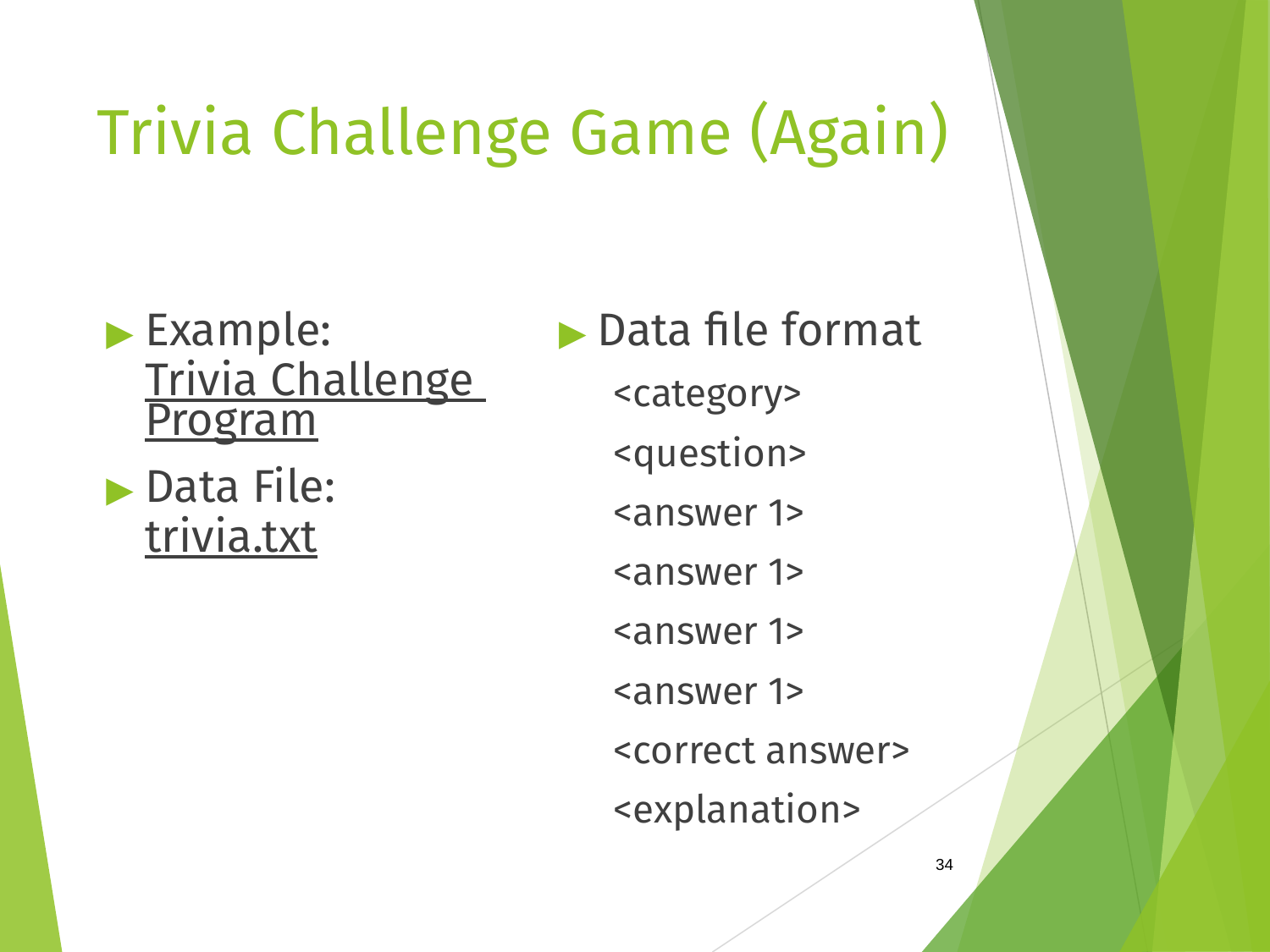

# Trivia Challenge Game (Again)
Example: Trivia Challenge Program
Data File: trivia.txt
Data file format
<category>
<question>
<answer 1>
<answer 1>
<answer 1>
<answer 1>
<correct answer>
<explanation>

34